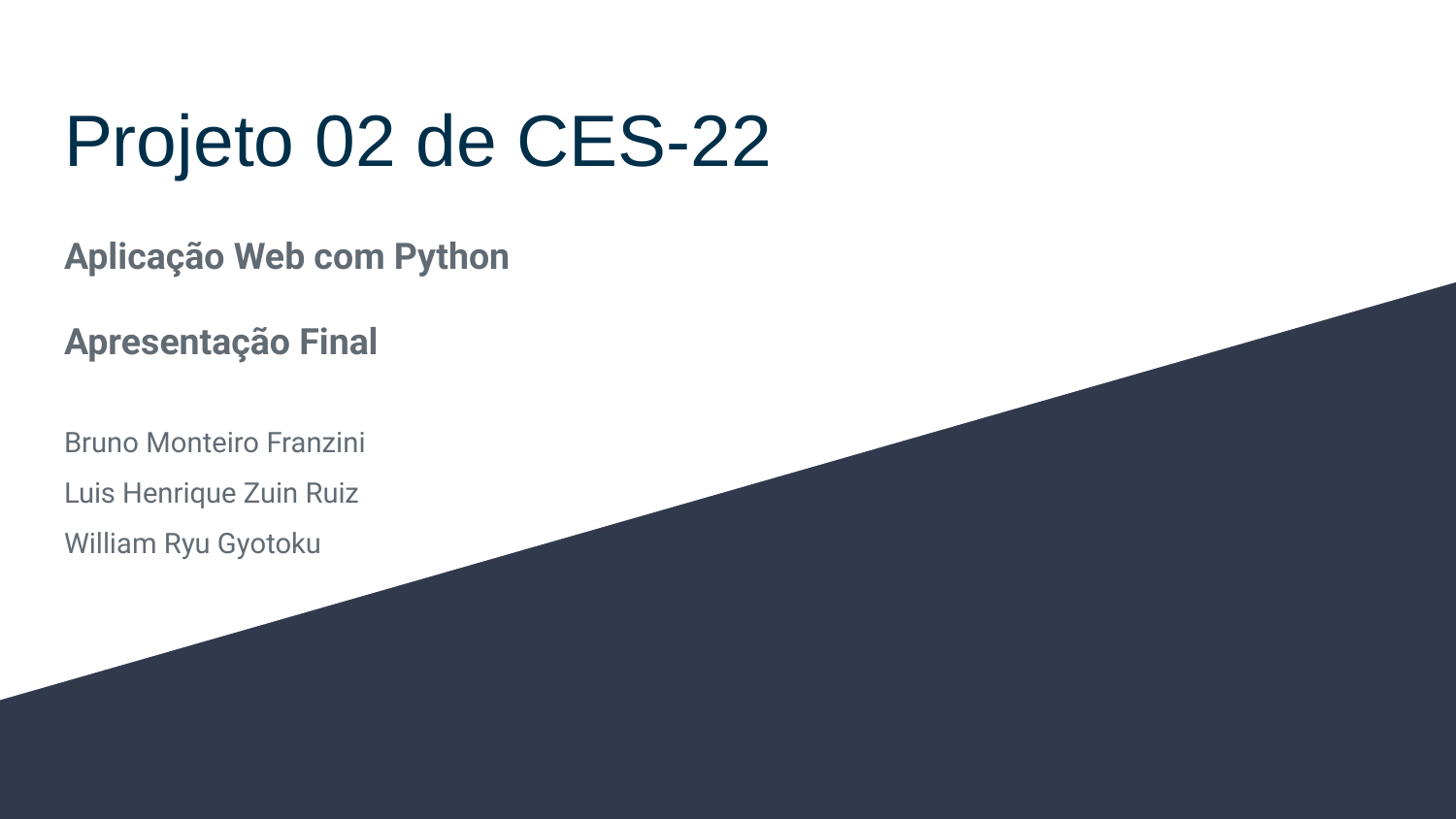

# Projeto 02 de CES-22
Aplicação Web com Python

Apresentação Final

Bruno Monteiro Franzini
Luis Henrique Zuin Ruiz
William Ryu Gyotoku